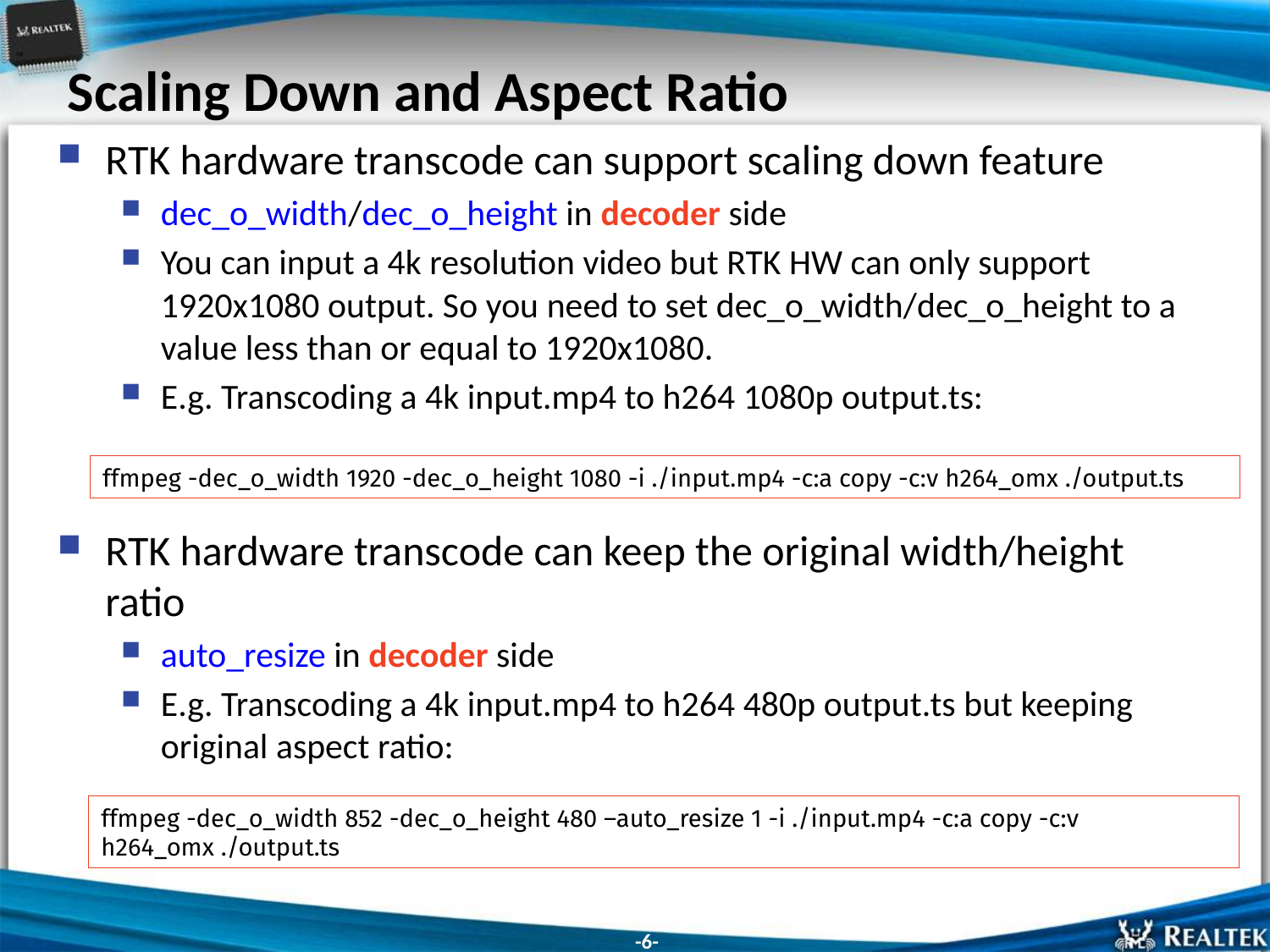

# Scaling Down and Aspect Ratio
RTK hardware transcode can support scaling down feature
dec_o_width/dec_o_height in decoder side
You can input a 4k resolution video but RTK HW can only support 1920x1080 output. So you need to set dec_o_width/dec_o_height to a value less than or equal to 1920x1080.
E.g. Transcoding a 4k input.mp4 to h264 1080p output.ts:

RTK hardware transcode can keep the original width/height ratio
auto_resize in decoder side
E.g. Transcoding a 4k input.mp4 to h264 480p output.ts but keeping original aspect ratio:

ffmpeg -dec_o_width 1920 -dec_o_height 1080 -i ./input.mp4 -c:a copy -c:v h264_omx ./output.ts
ffmpeg -dec_o_width 852 -dec_o_height 480 –auto_resize 1 -i ./input.mp4 -c:a copy -c:v h264_omx ./output.ts
-6-